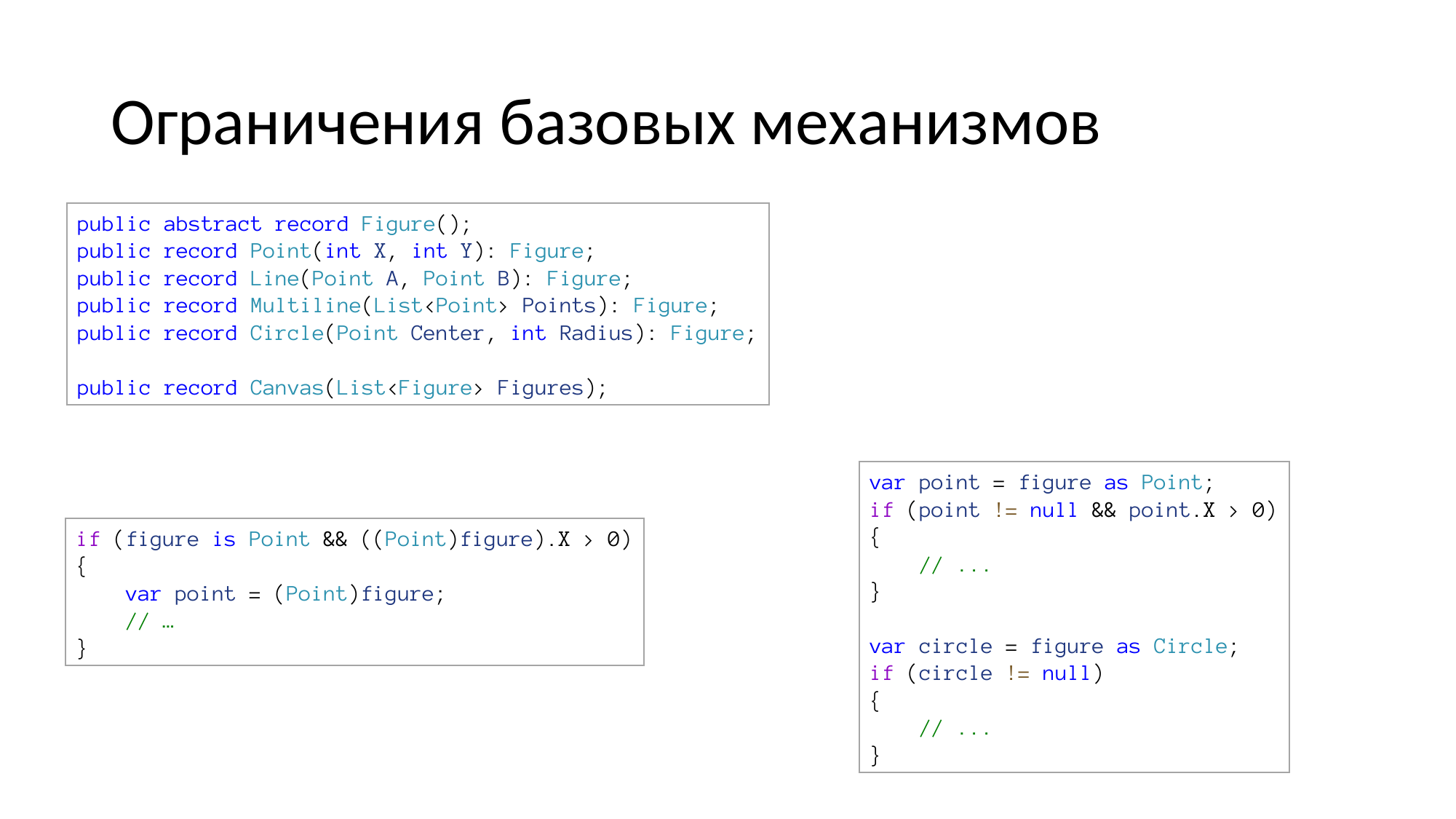

# Ограничения базовых механизмов
public abstract record Figure();
public record Point(int X, int Y): Figure;
public record Line(Point A, Point B): Figure;
public record Multiline(List<Point> Points): Figure;
public record Circle(Point Center, int Radius): Figure;
public record Canvas(List<Figure> Figures);
var point = figure as Point;
if (point != null && point.X > 0)
{
    // ...
}
var circle = figure as Circle;
if (circle != null)
{ 
    // ...
}
if (figure is Point && ((Point)figure).X > 0)
{
    var point = (Point)figure;
    // …
}